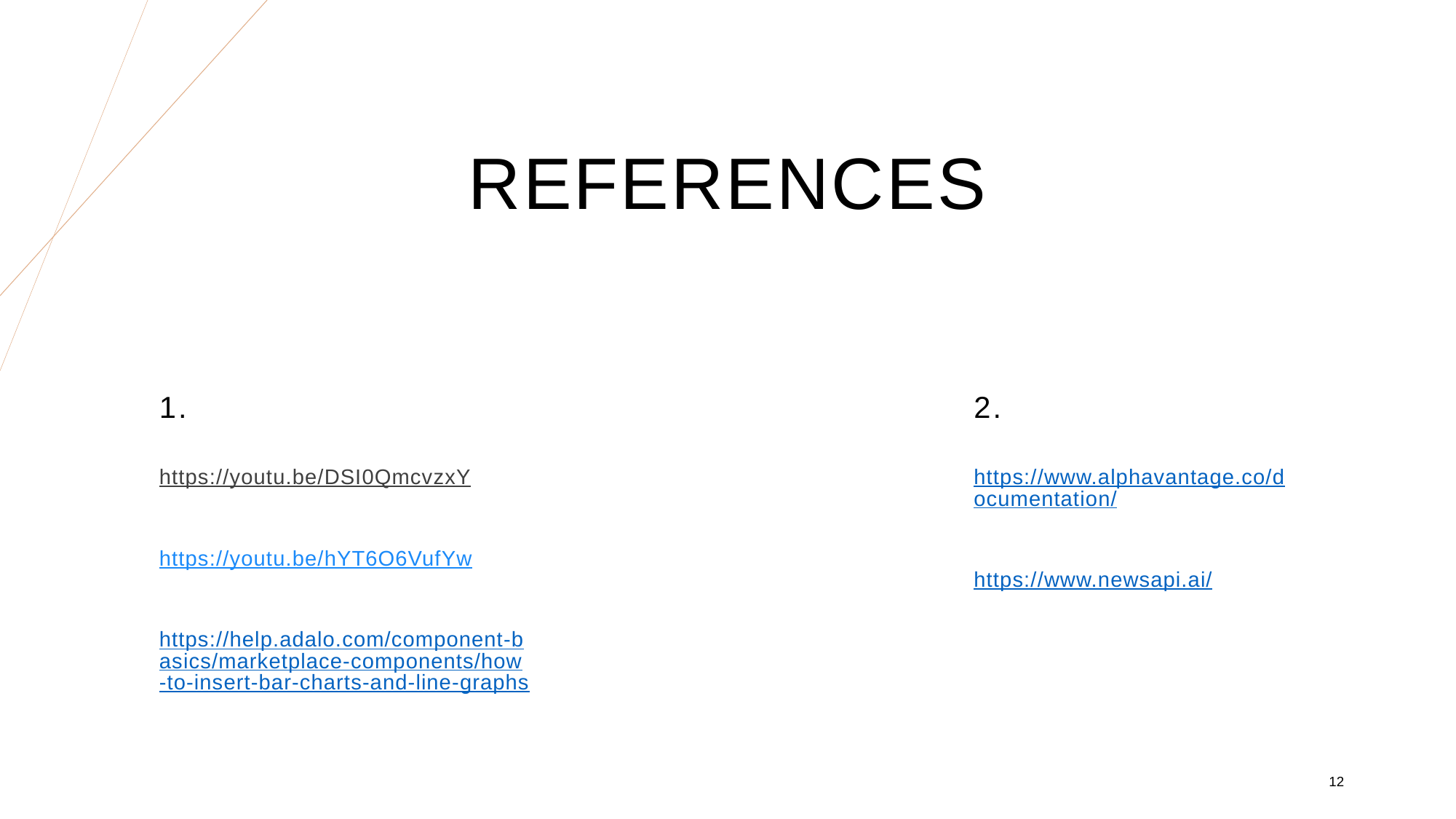

# references
1.
2.
https://youtu.be/DSI0QmcvzxY

https://youtu.be/hYT6O6VufYw

https://help.adalo.com/component-basics/marketplace-components/how-to-insert-bar-charts-and-line-graphs

https://www.alphavantage.co/documentation/

https://www.newsapi.ai/

12